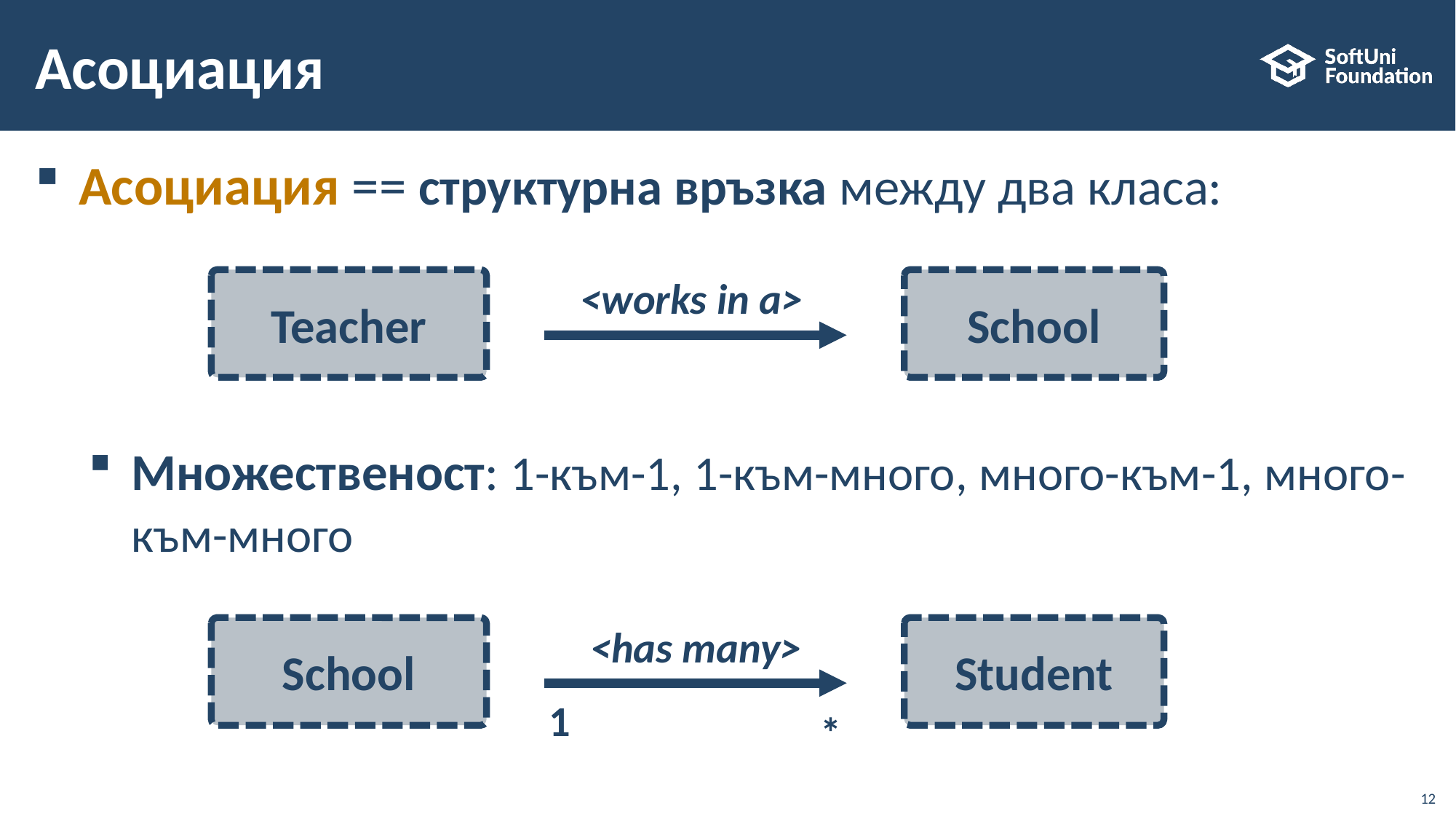

# Асоциация
Асоциация == структурна връзка между два класа:

Множественост: 1-към-1, 1-към-много, много-към-1, много-към-много
<works in a>
Teacher
School
<has many>
1
*
School
Student
12